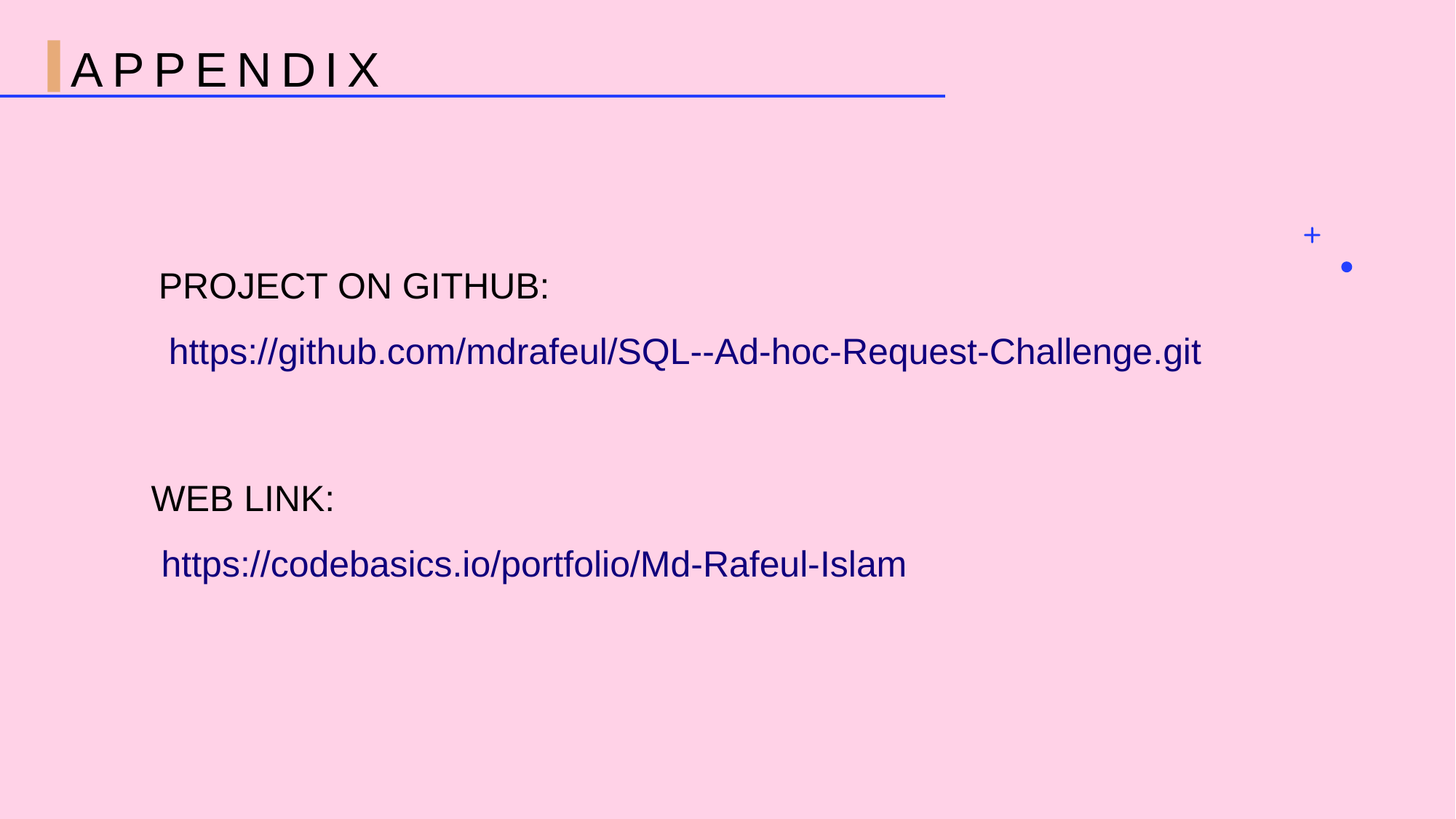

APPENDIX

PROJECT ON GITHUB:
 https://github.com/mdrafeul/SQL--Ad-hoc-Request-Challenge.git

WEB LINK:
 https://codebasics.io/portfolio/Md-Rafeul-Islam